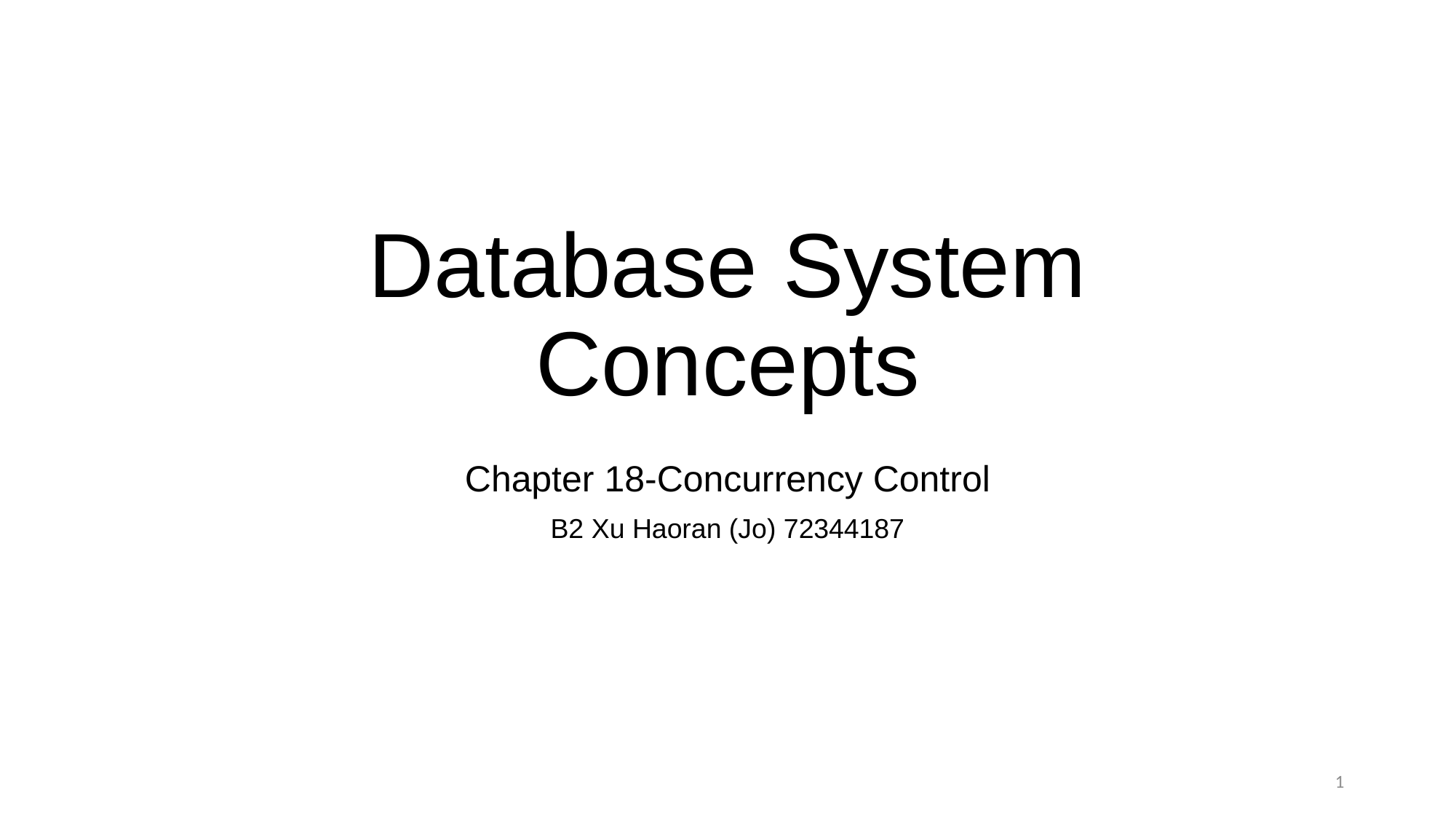

# Database System Concepts
Chapter 18-Concurrency Control
B2 Xu Haoran (Jo) 72344187
1